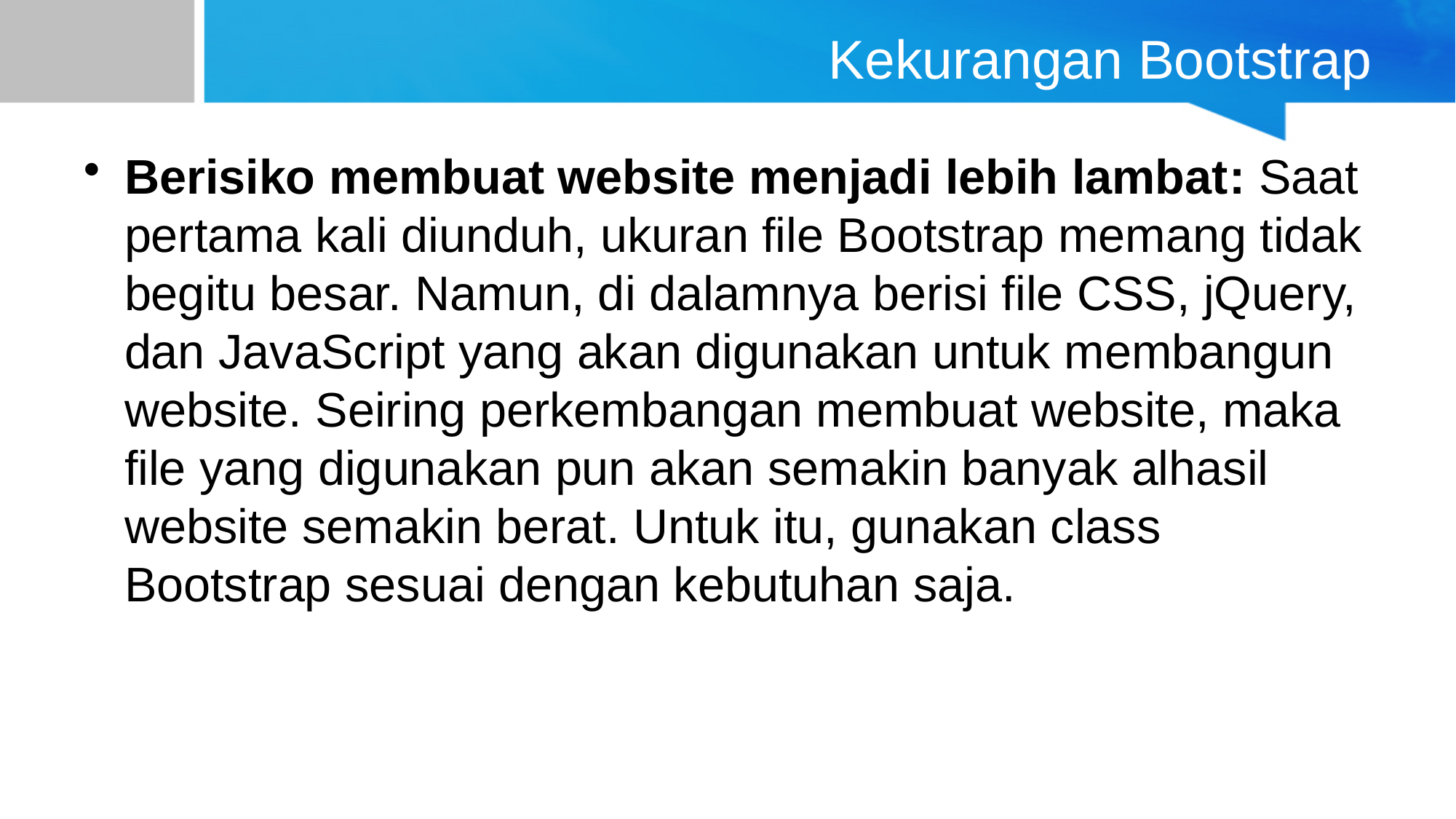

# Kekurangan Bootstrap
Berisiko membuat website menjadi lebih lambat: Saat pertama kali diunduh, ukuran file Bootstrap memang tidak begitu besar. Namun, di dalamnya berisi file CSS, jQuery, dan JavaScript yang akan digunakan untuk membangun website. Seiring perkembangan membuat website, maka file yang digunakan pun akan semakin banyak alhasil website semakin berat. Untuk itu, gunakan class Bootstrap sesuai dengan kebutuhan saja.